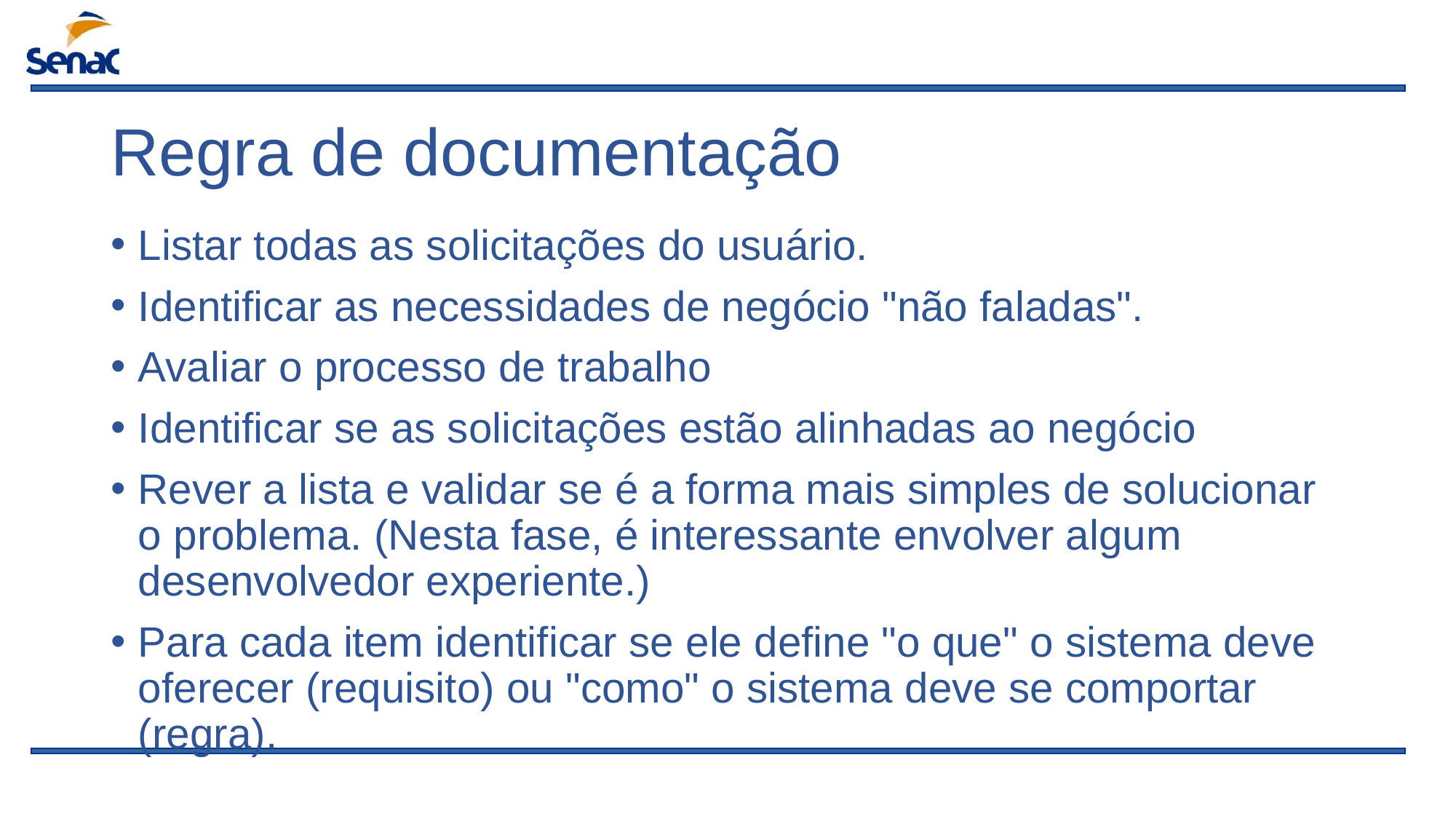

# Regra de documentação
Listar todas as solicitações do usuário.
Identificar as necessidades de negócio "não faladas".
Avaliar o processo de trabalho
Identificar se as solicitações estão alinhadas ao negócio
Rever a lista e validar se é a forma mais simples de solucionar o problema. (Nesta fase, é interessante envolver algum desenvolvedor experiente.)
Para cada item identificar se ele define "o que" o sistema deve oferecer (requisito) ou "como" o sistema deve se comportar (regra).